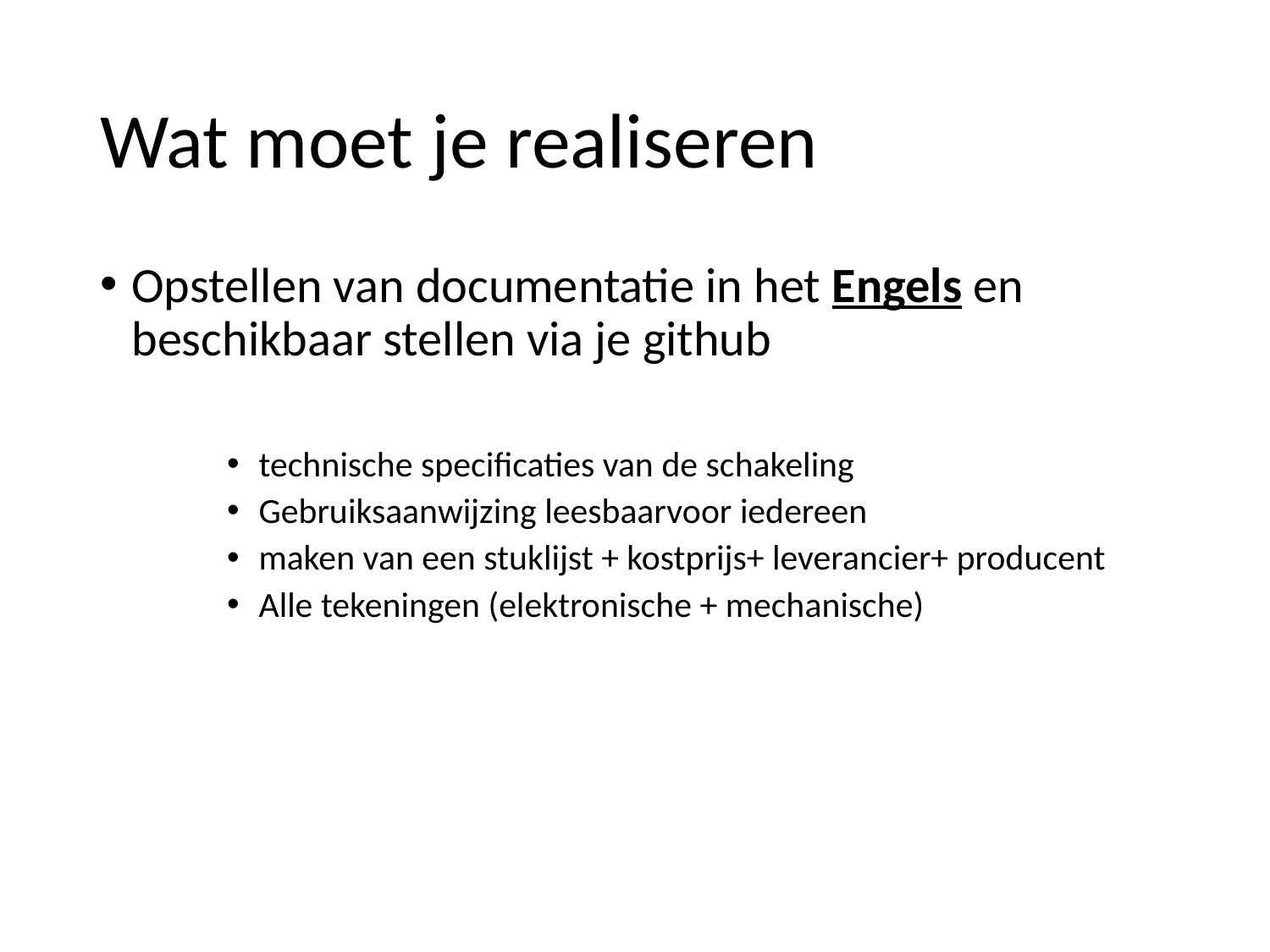

# Wat moet je realiseren
Opstellen van documentatie in het Engels en beschikbaar stellen via je github

technische specificaties van de schakeling
Gebruiksaanwijzing leesbaarvoor iedereen
maken van een stuklijst + kostprijs+ leverancier+ producent
Alle tekeningen (elektronische + mechanische)